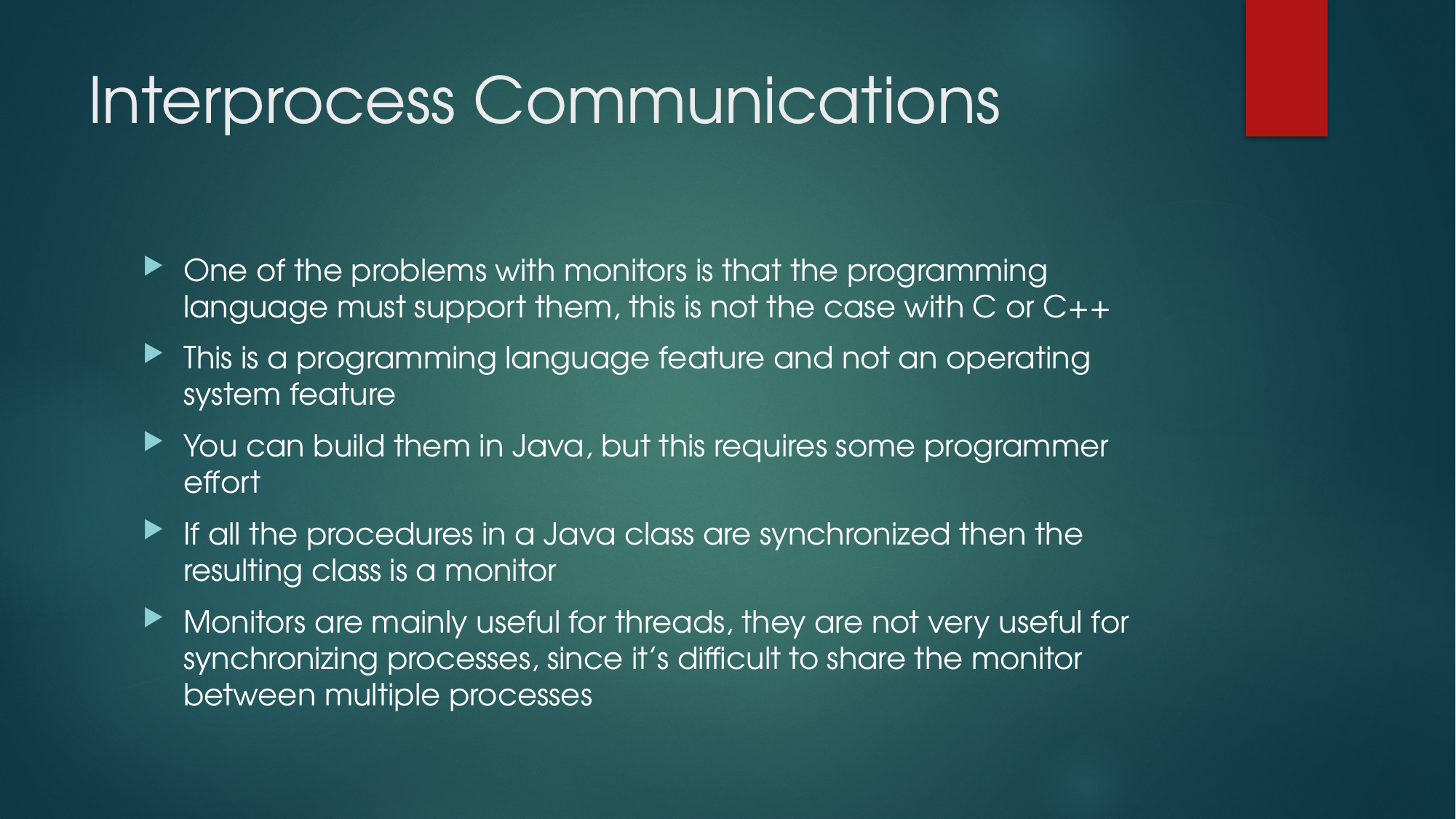

# Interprocess Communications
One of the problems with monitors is that the programming language must support them, this is not the case with C or C++
This is a programming language feature and not an operating system feature
You can build them in Java, but this requires some programmer effort
If all the procedures in a Java class are synchronized then the resulting class is a monitor
Monitors are mainly useful for threads, they are not very useful for synchronizing processes, since it’s difficult to share the monitor between multiple processes